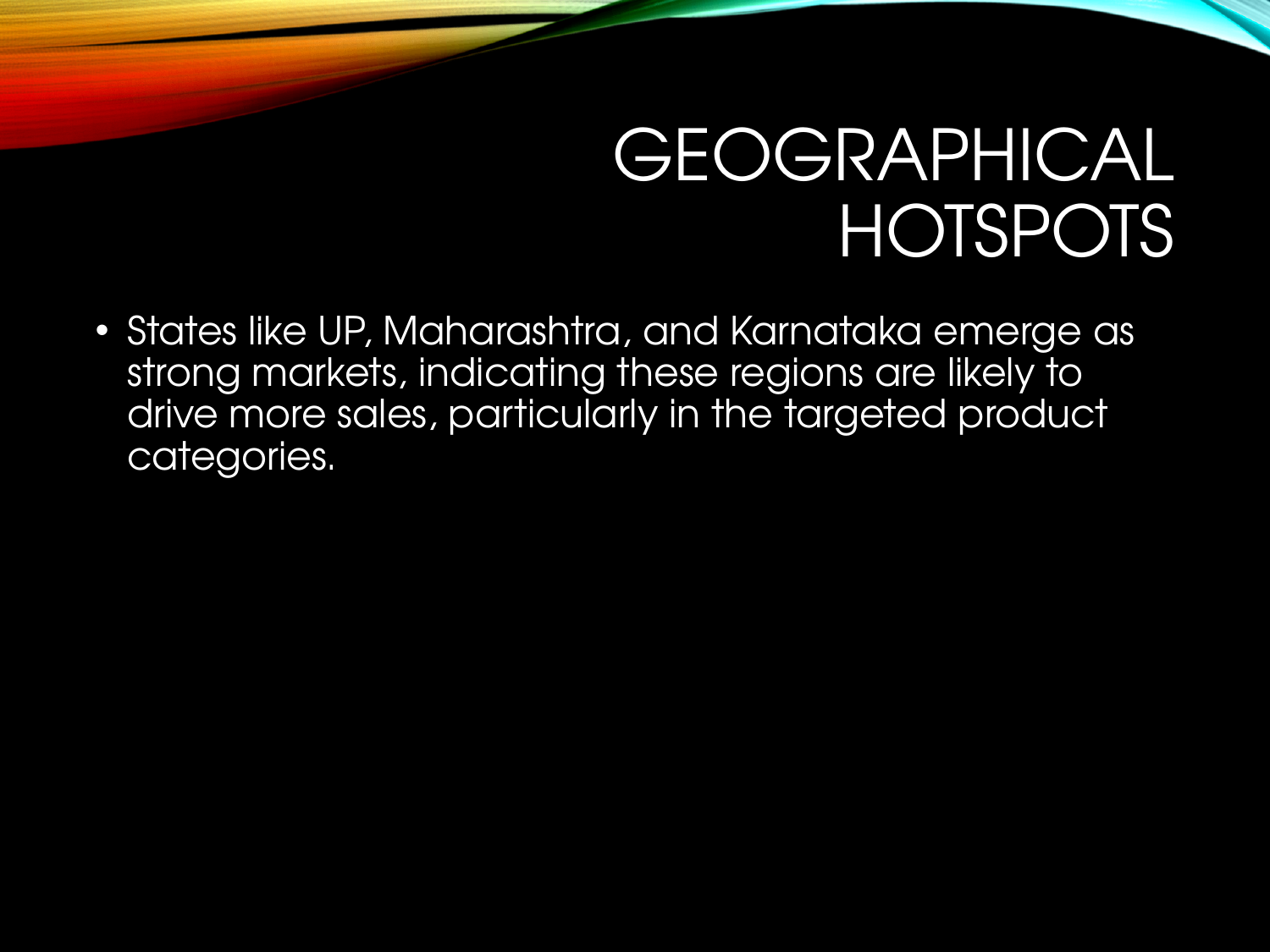

# Geographical Hotspots
States like UP, Maharashtra, and Karnataka emerge as strong markets, indicating these regions are likely to drive more sales, particularly in the targeted product categories.